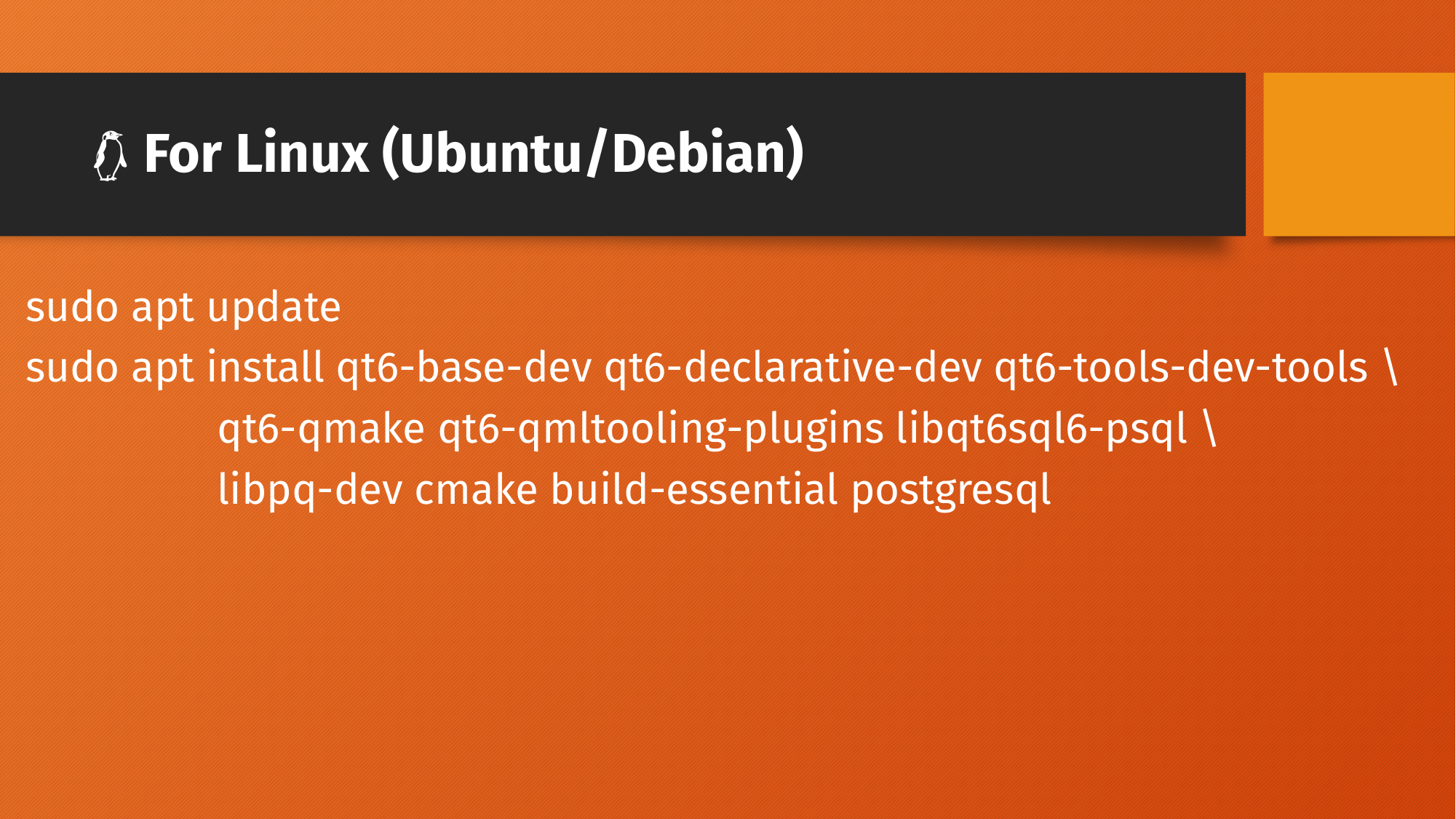

# 🐧 For Linux (Ubuntu/Debian)
sudo apt update
sudo apt install qt6-base-dev qt6-declarative-dev qt6-tools-dev-tools \
                 qt6-qmake qt6-qmltooling-plugins libqt6sql6-psql \
                 libpq-dev cmake build-essential postgresql